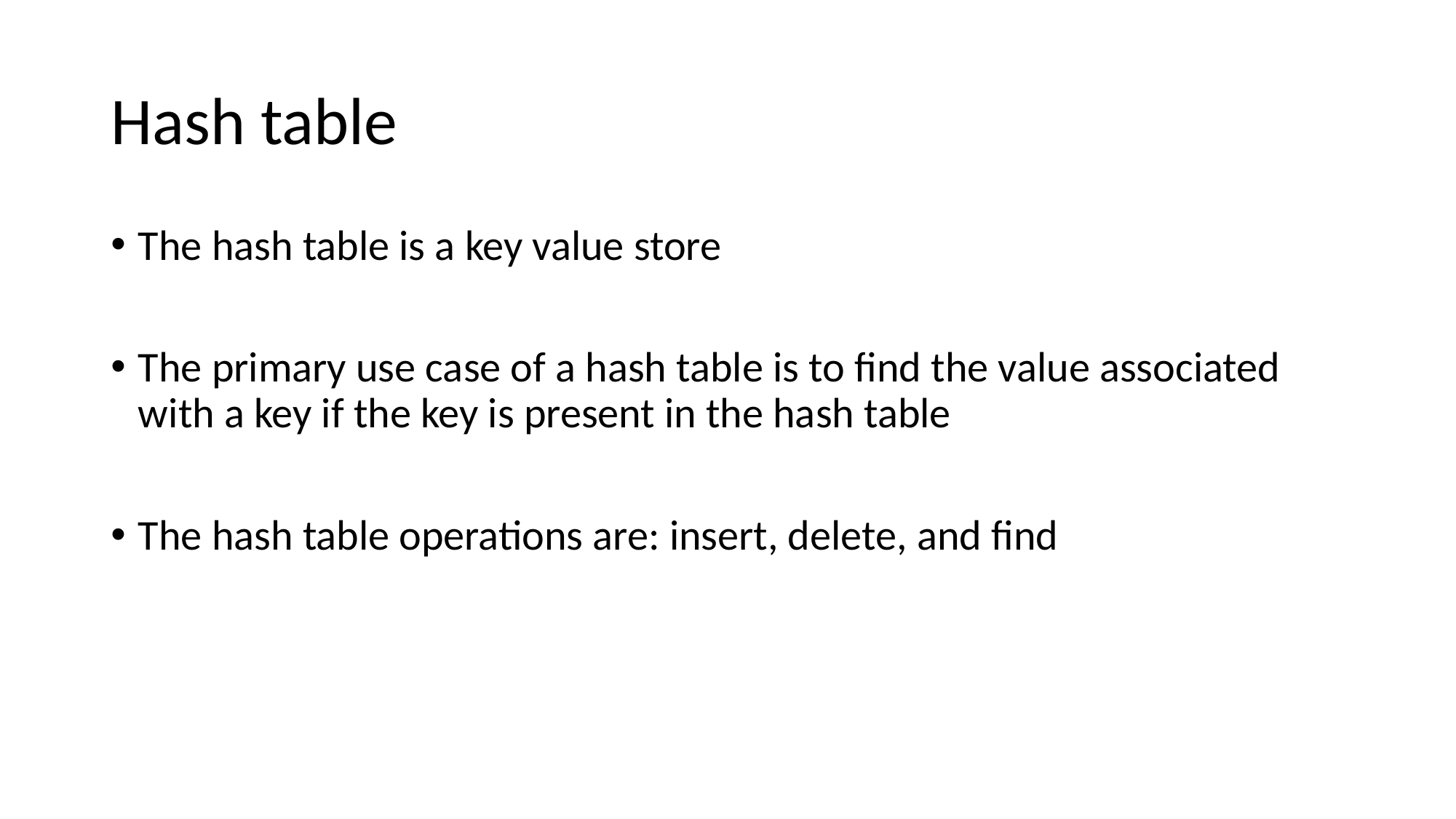

# Hash table
The hash table is a key value store

The primary use case of a hash table is to find the value associated with a key if the key is present in the hash table

The hash table operations are: insert, delete, and find